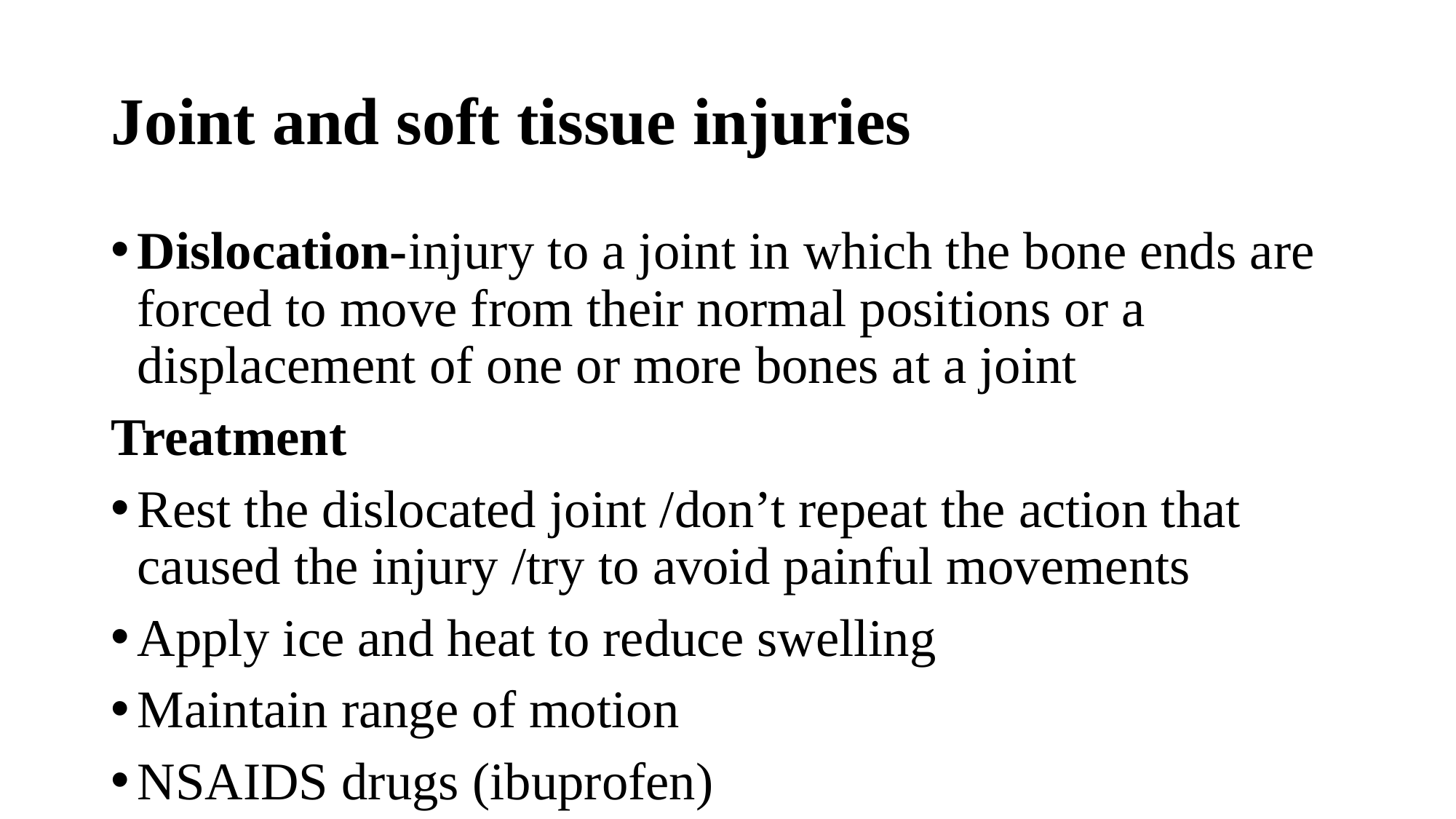

# Joint and soft tissue injuries
Dislocation-injury to a joint in which the bone ends are forced to move from their normal positions or a displacement of one or more bones at a joint
Treatment
Rest the dislocated joint /don’t repeat the action that caused the injury /try to avoid painful movements
Apply ice and heat to reduce swelling
Maintain range of motion
NSAIDS drugs (ibuprofen)